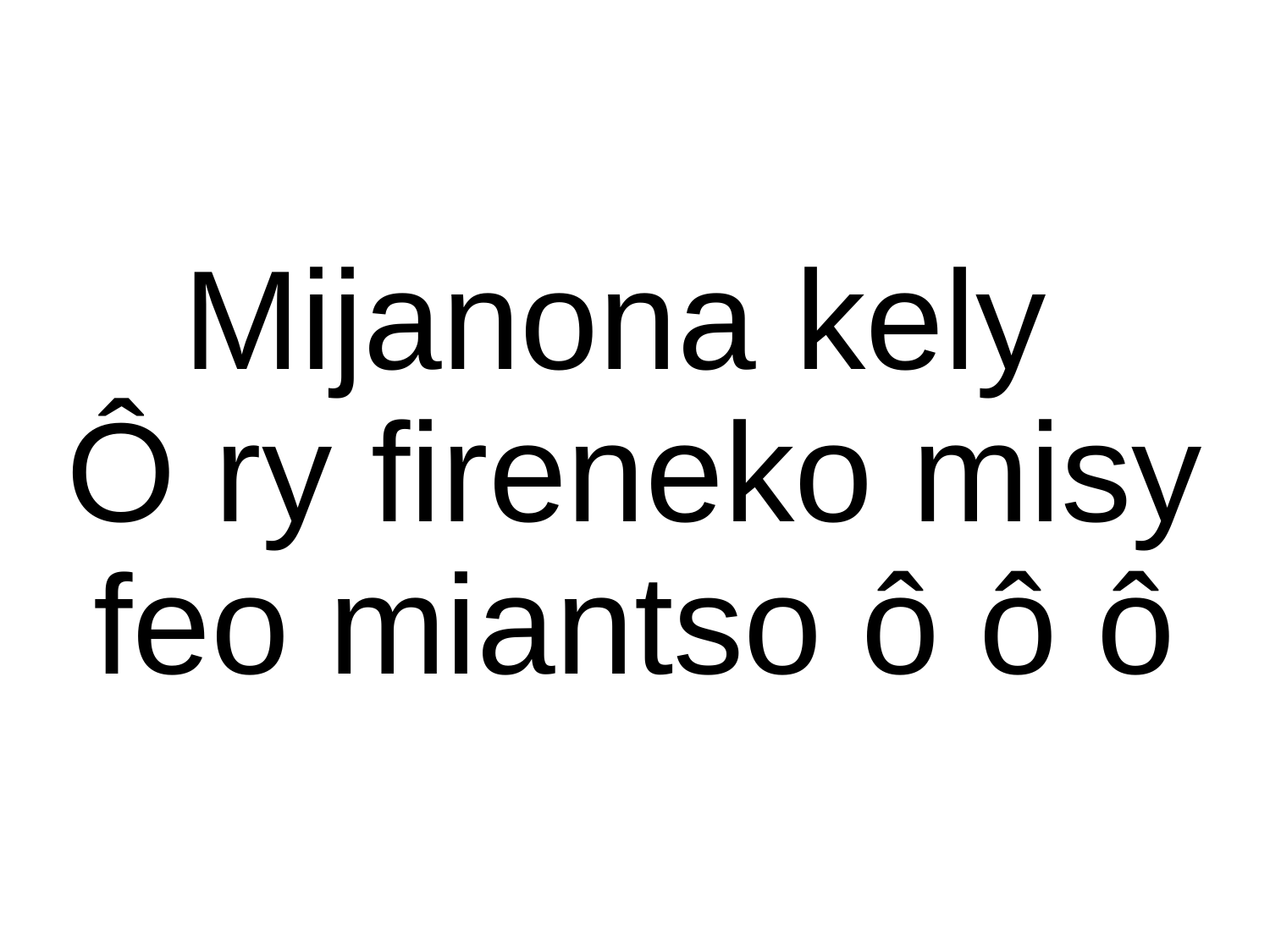

Mijanona kely
Ô ry fireneko misy feo miantso ô ô ô